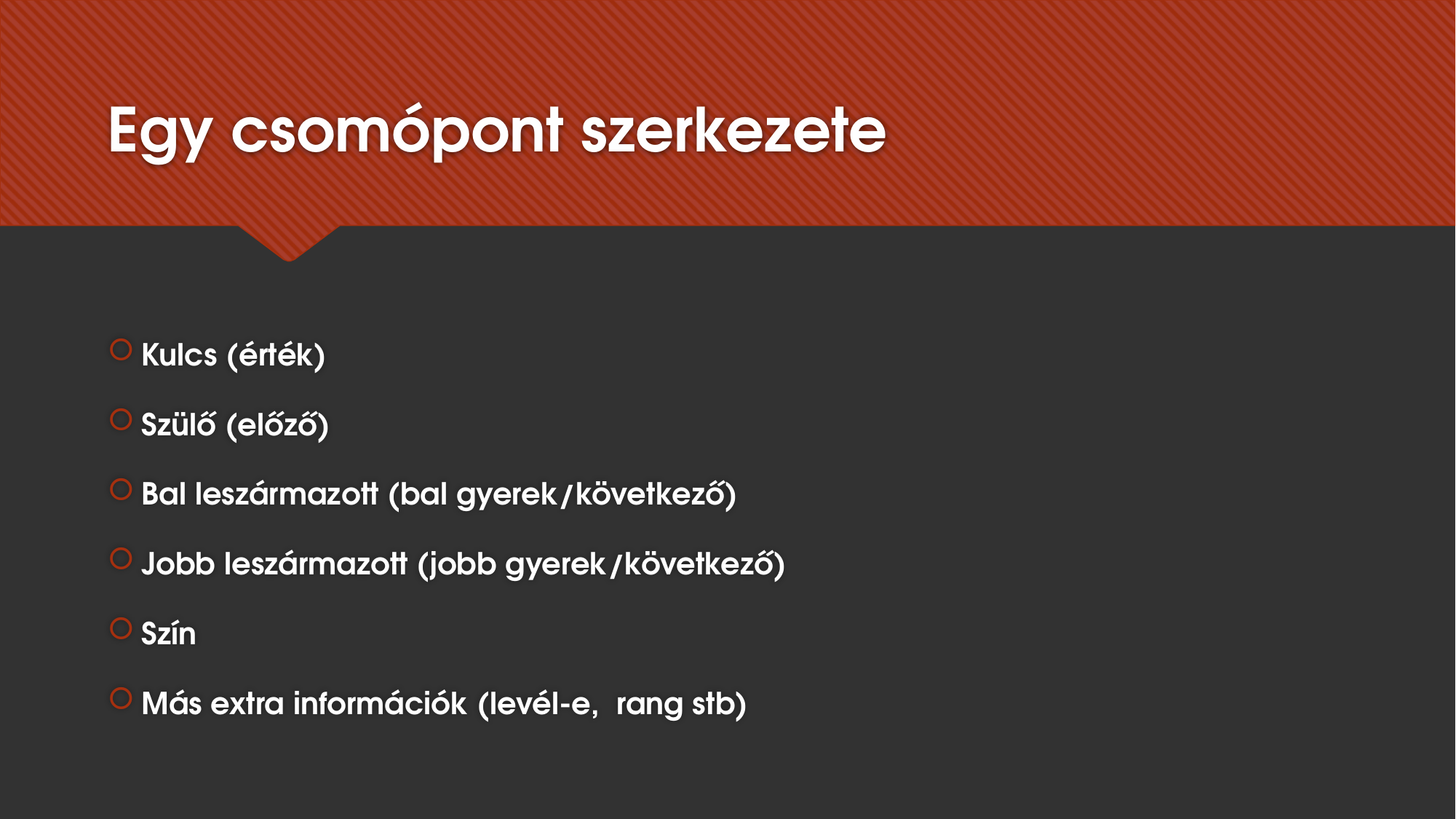

# Egy csomópont szerkezete
Kulcs (érték)
Szülő (előző)
Bal leszármazott (bal gyerek/következő)
Jobb leszármazott (jobb gyerek/következő)
Szín
Más extra információk (levél-e,  rang stb)